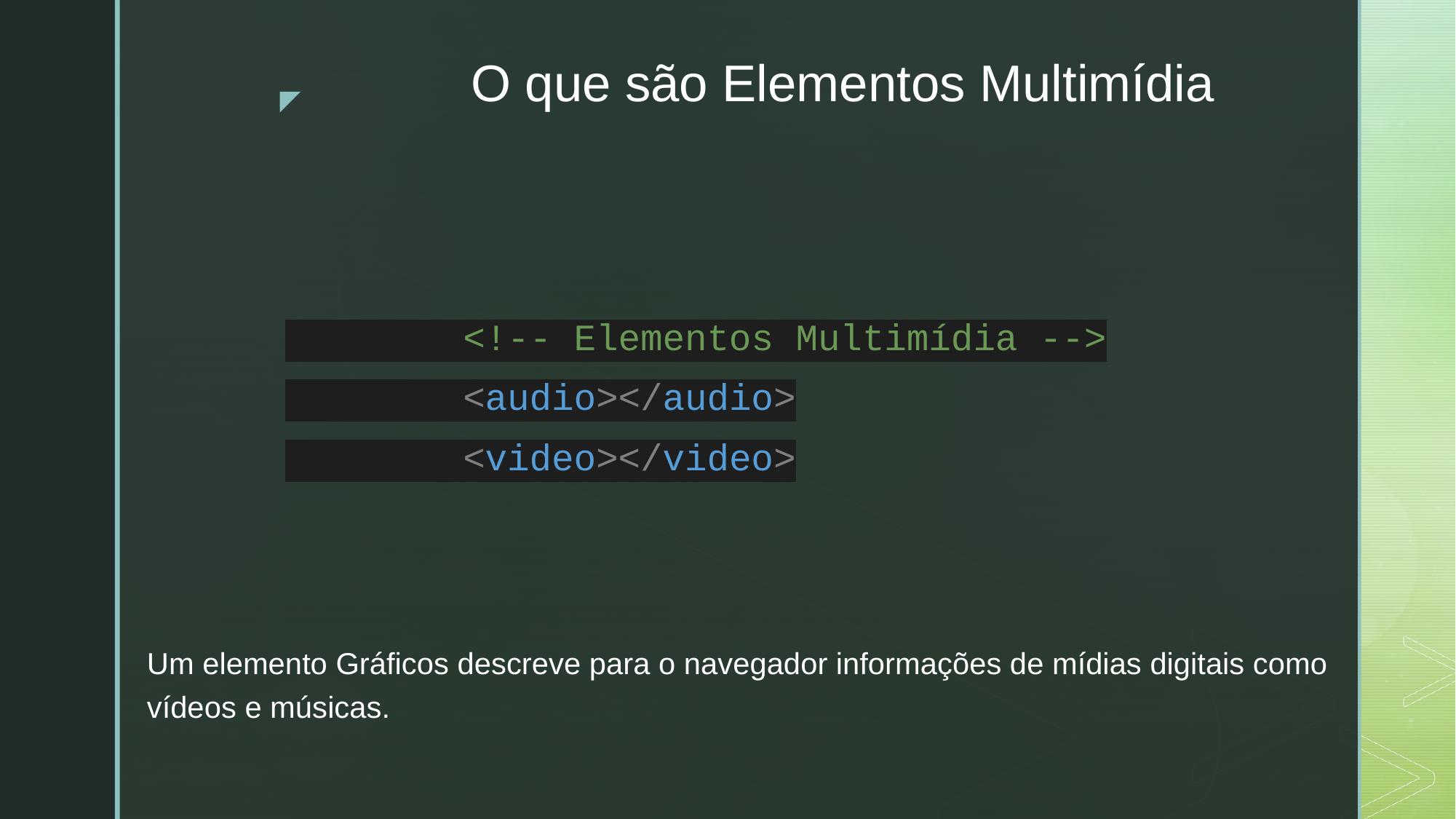

# O que são Elementos Multimídia
        <!-- Elementos Multimídia -->
        <audio></audio>
        <video></video>

Um elemento Gráficos descreve para o navegador informações de mídias digitais como vídeos e músicas.